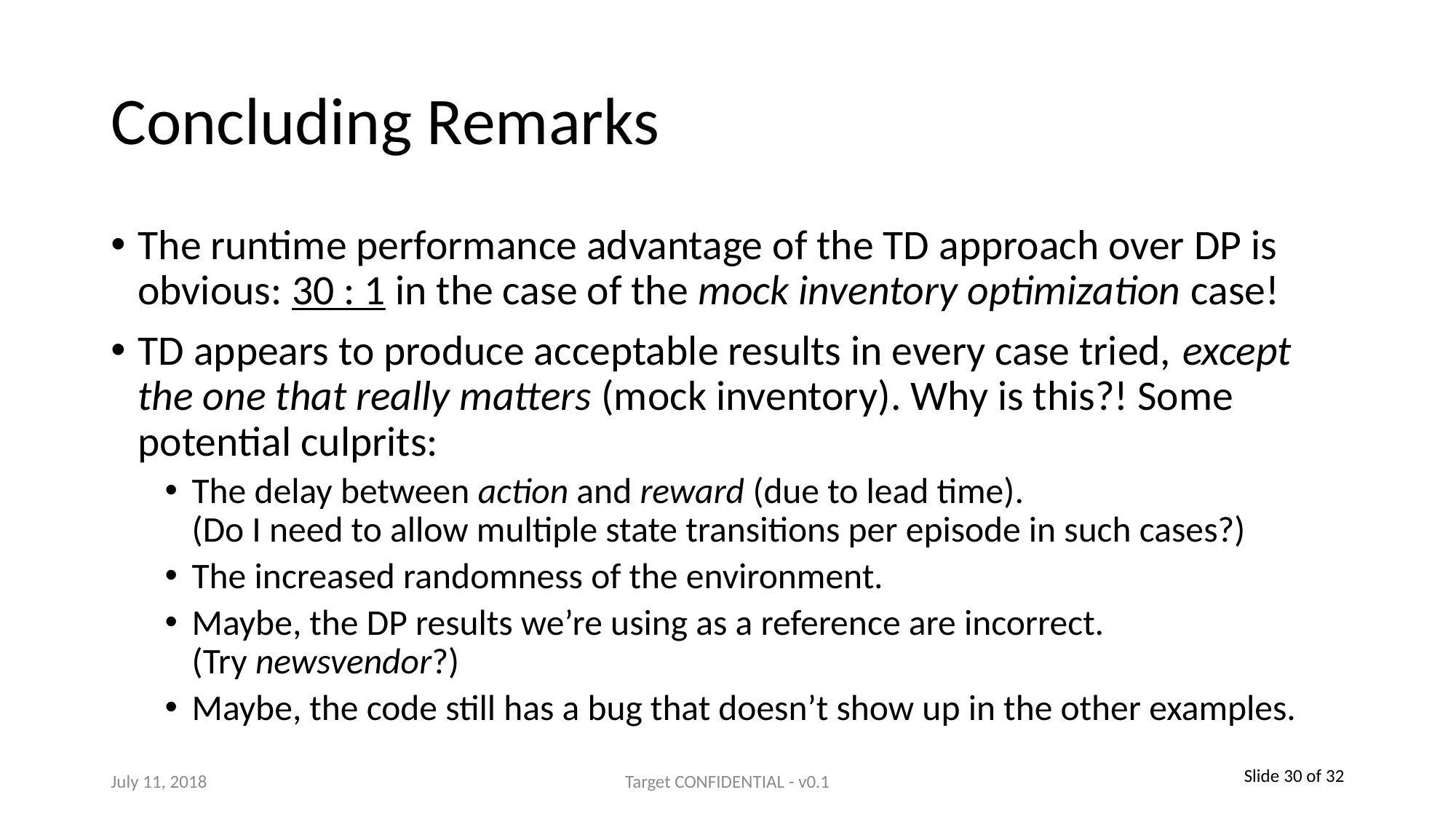

# Concluding Remarks
The runtime performance advantage of the TD approach over DP is obvious: 30 : 1 in the case of the mock inventory optimization case!
TD appears to produce acceptable results in every case tried, except the one that really matters (mock inventory). Why is this?! Some potential culprits:
The delay between action and reward (due to lead time).
(Do I need to allow multiple state transitions per episode in such cases?)
The increased randomness of the environment.
Maybe, the DP results we’re using as a reference are incorrect.
(Try newsvendor?)
Maybe, the code still has a bug that doesn’t show up in the other examples.

July 11, 2018
Target CONFIDENTIAL - v0.1